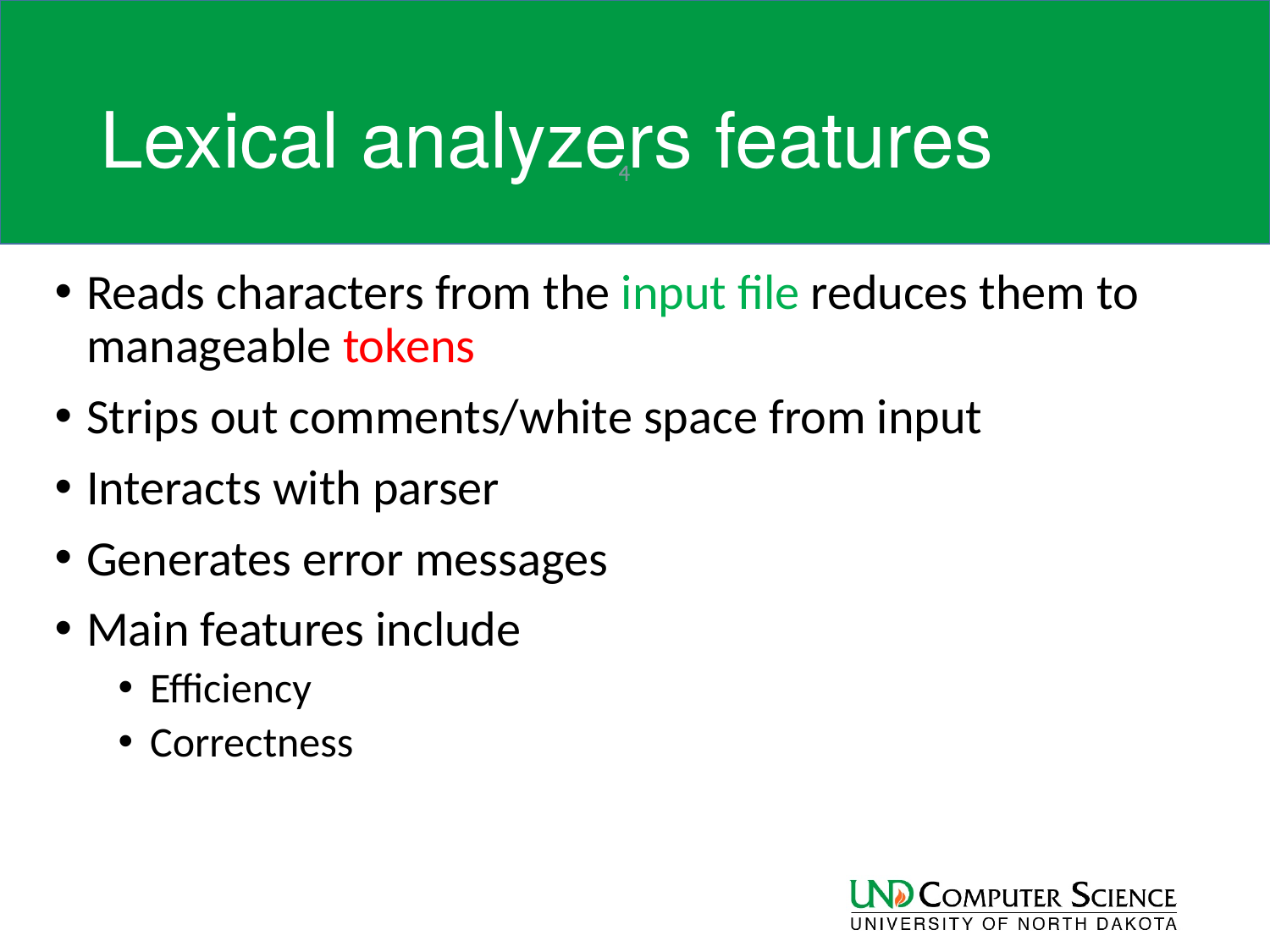

# Lexical analyzers features
4
Reads characters from the input file reduces them to manageable tokens
Strips out comments/white space from input
Interacts with parser
Generates error messages
Main features include
Efficiency
Correctness